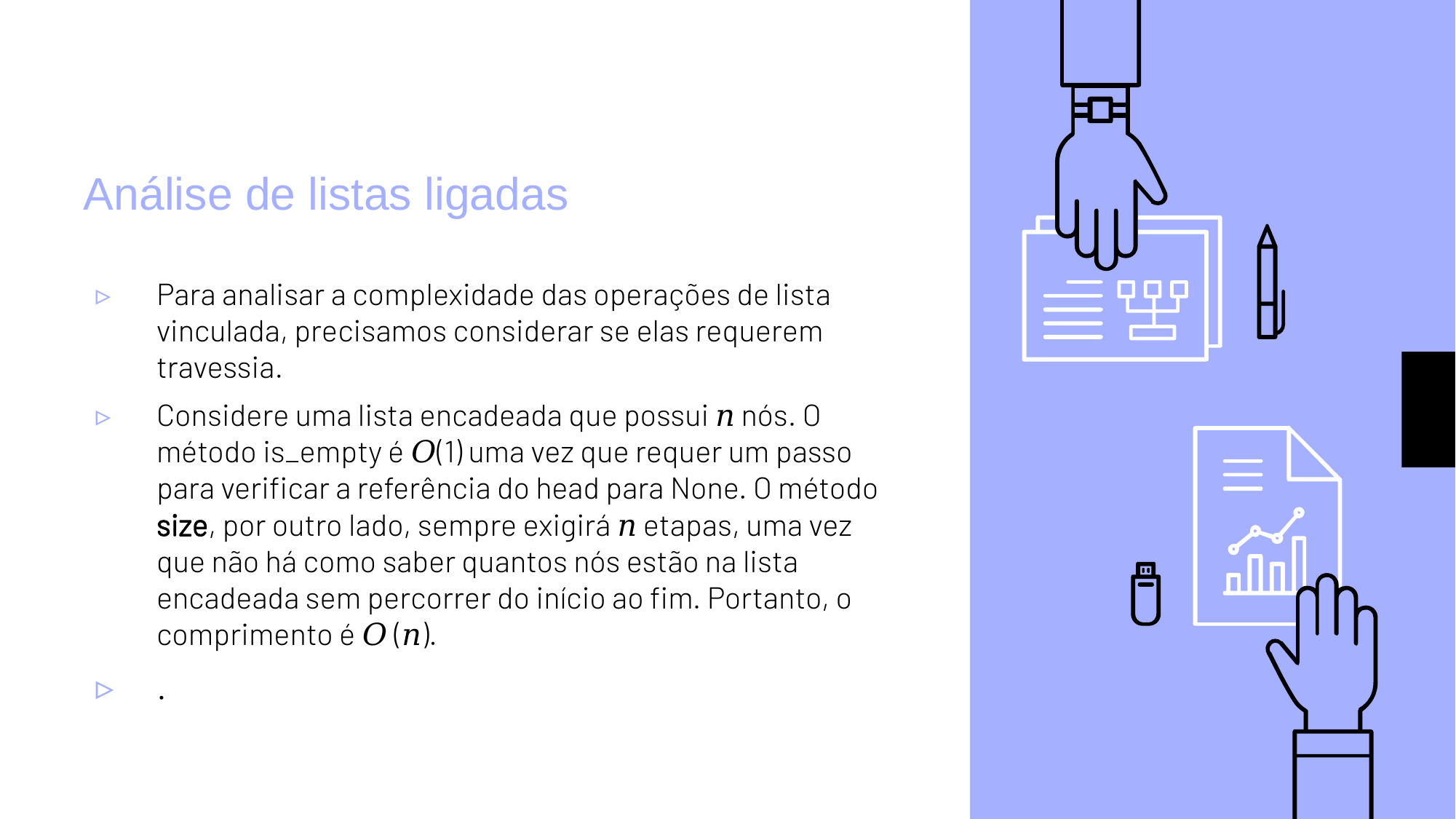

# Análise de listas ligadas
Para analisar a complexidade das operações de lista vinculada, precisamos considerar se elas requerem travessia.
Considere uma lista encadeada que possui 𝑛 nós. O método is_empty é 𝑂(1) uma vez que requer um passo para verificar a referência do head para None. O método size, por outro lado, sempre exigirá 𝑛 etapas, uma vez que não há como saber quantos nós estão na lista encadeada sem percorrer do início ao fim. Portanto, o comprimento é 𝑂 (𝑛).
.